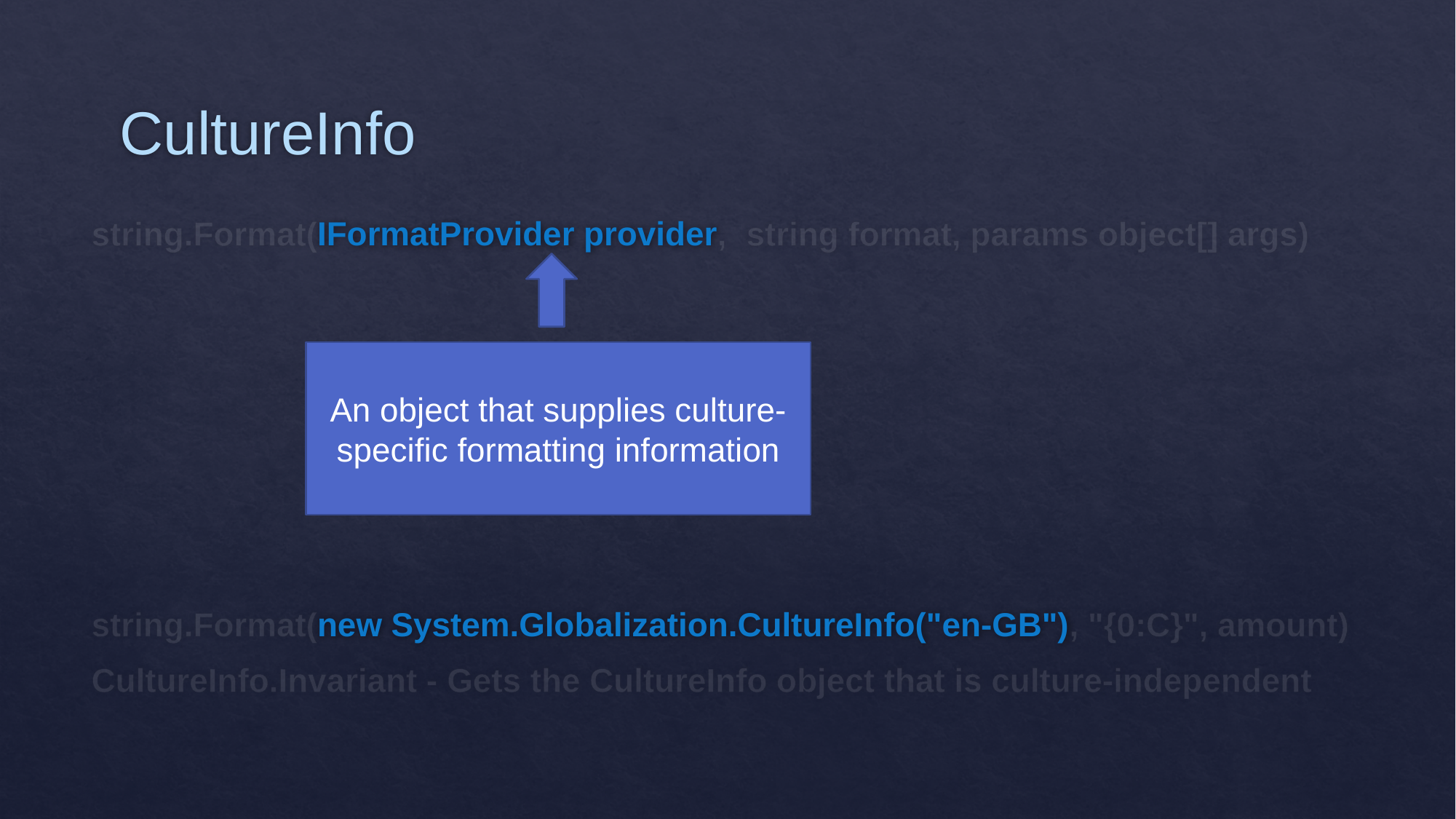

# CultureInfo
string.Format(IFormatProvider provider,	string format, params object[] args)

string.Format(new System.Globalization.CultureInfo("en-GB"), "{0:C}", amount)
CultureInfo.Invariant - Gets the CultureInfo object that is culture-independent

An object that supplies culture-specific formatting information